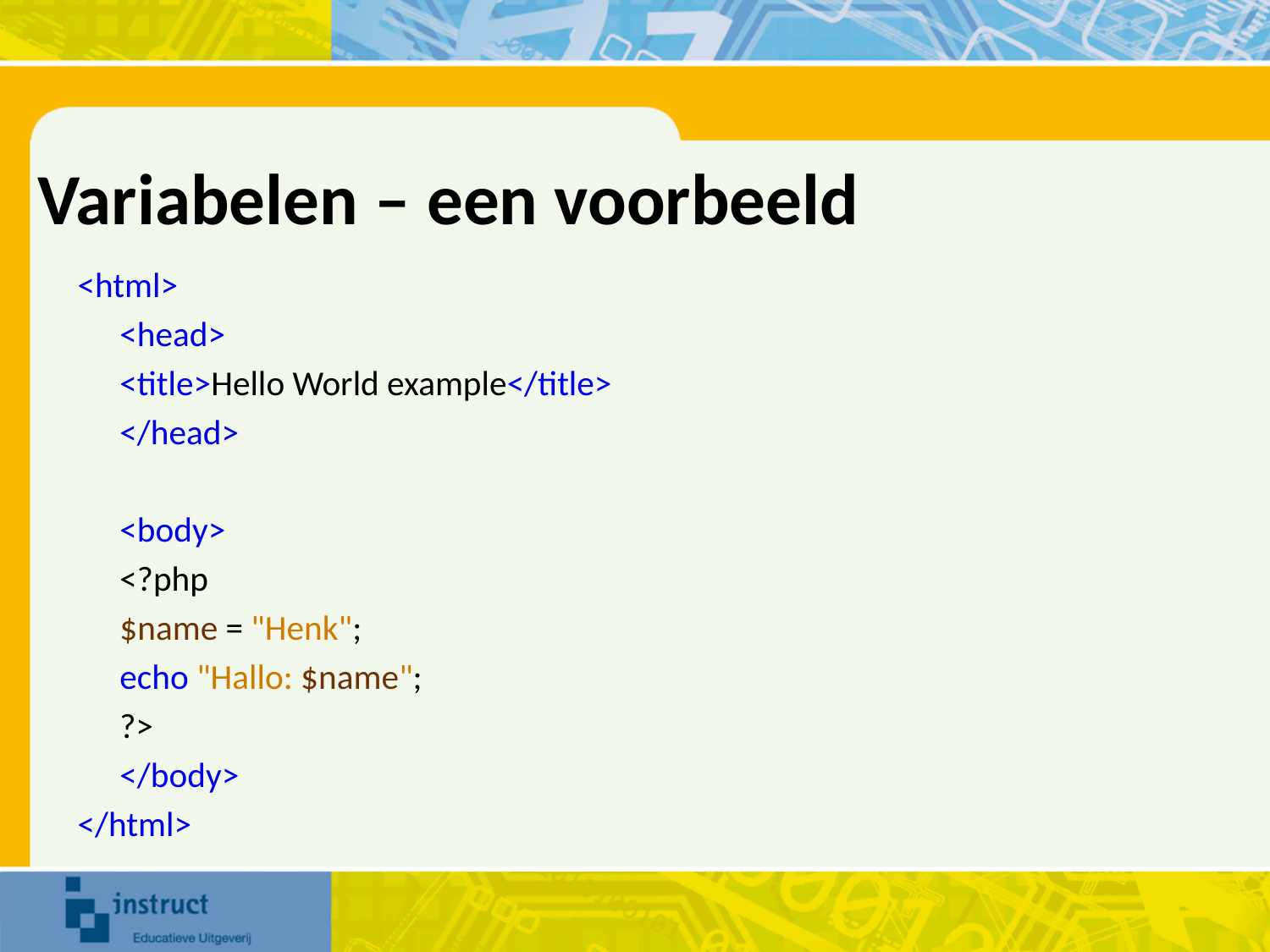

# Variabelen – een voorbeeld
<html>
	<head>
		<title>Hello World example</title>
	</head>

	<body>
		<?php
			$name = "Henk";
			echo "Hallo: $name";
		?>
	</body>
</html>